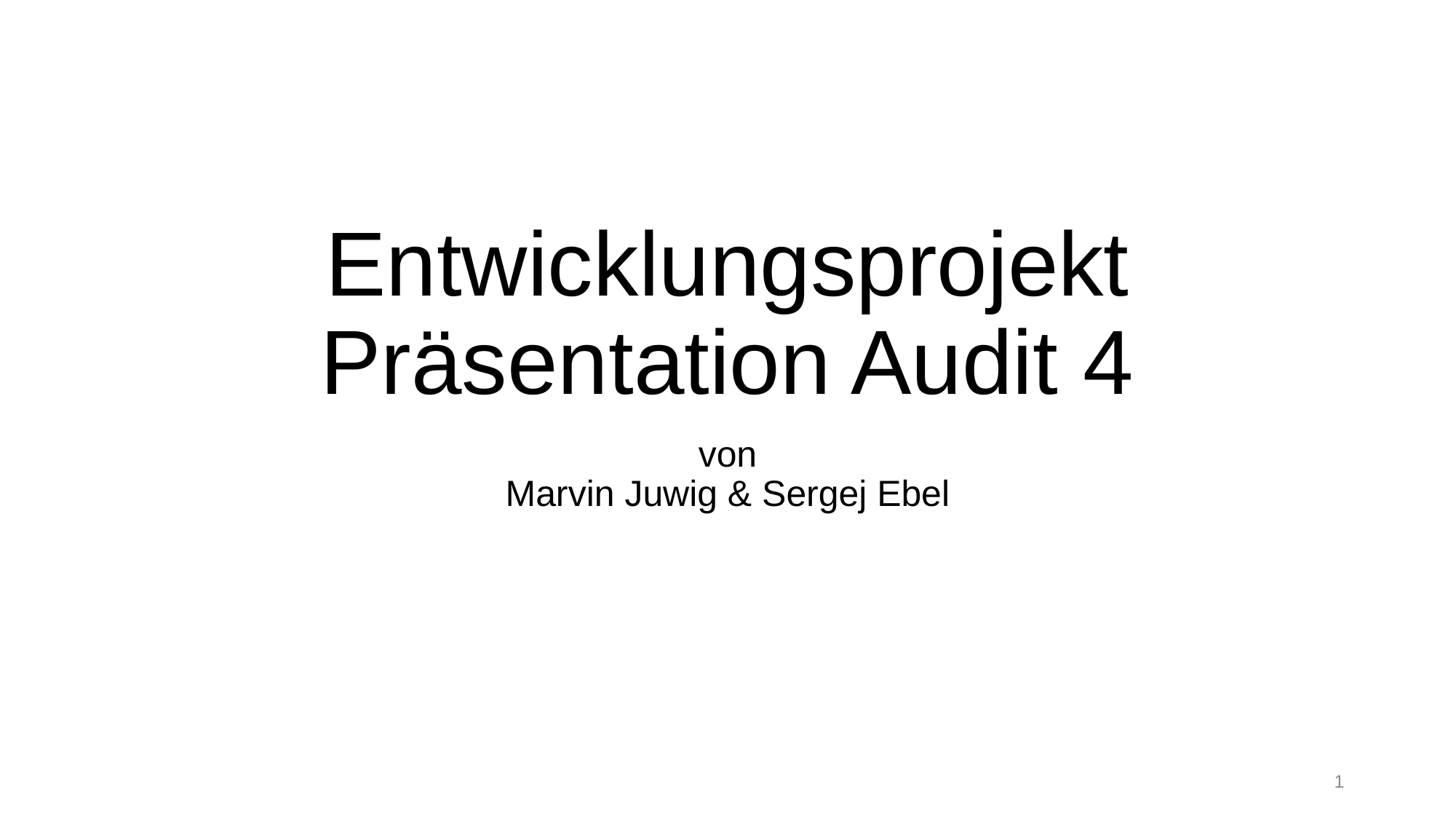

# Entwicklungsprojekt Präsentation Audit 4
von
Marvin Juwig & Sergej Ebel
1